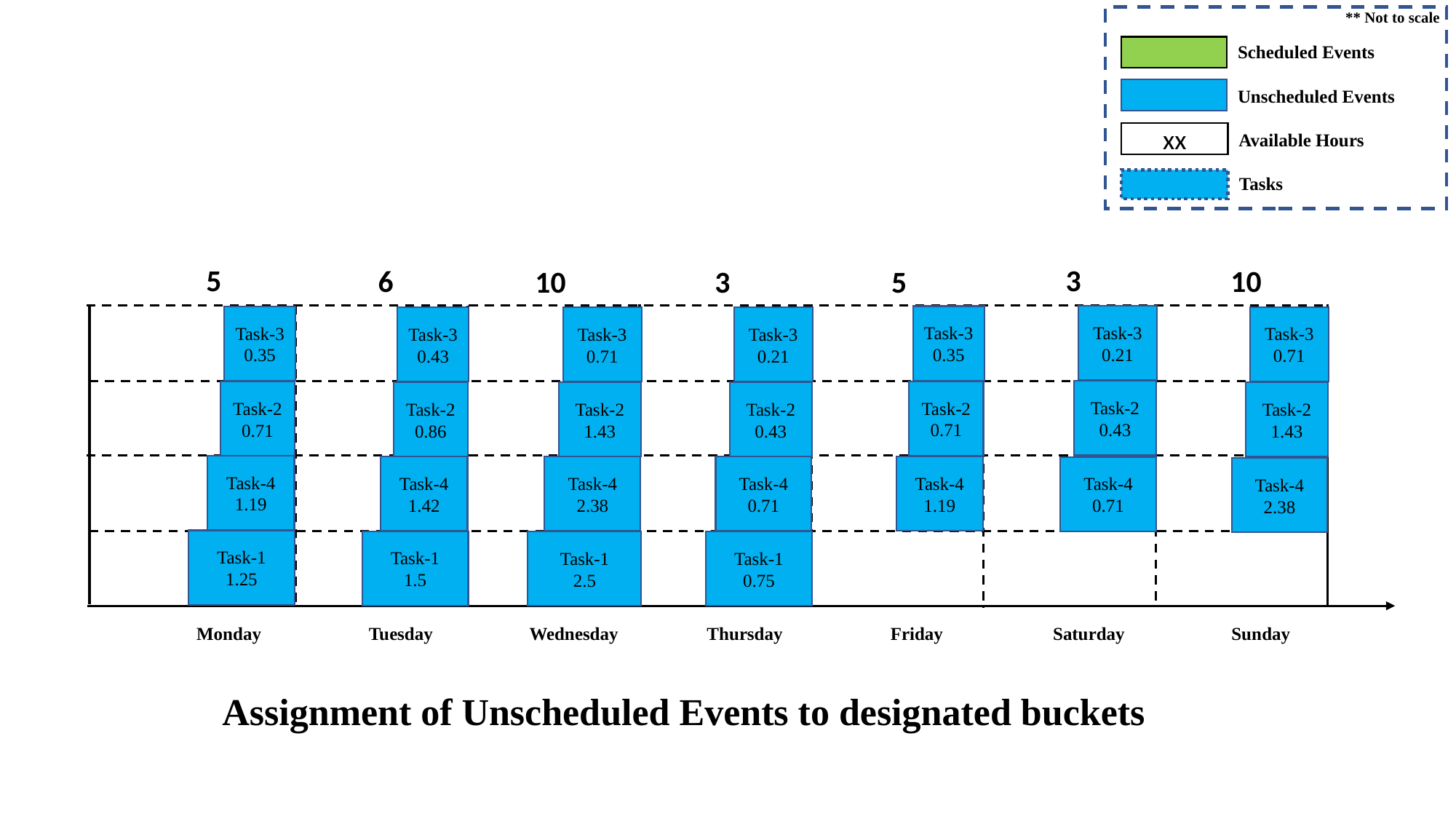

** Not to scale

Scheduled Events

Unscheduled Events
xx
Available Hours
Tasks

3
5
10
6
10
3
5
Task-3
0.21
Task-3
0.35
Task-3
0.35
Task-3
0.71
Task-3
0.43
Task-3
0.71
Task-3
0.21
Task-2
0.43
Task-2
0.71
Task-2
0.71
Task-2
0.71
Task-2
1.43
Task-2
0.86
Task-2
1.43
Task-2
0.43
Task-2
0.86
Task-2
1.43
Task-4
1.19
Task-4
1.19
Task-4
0.71
Task-4
1.19
Task-4
1.42
Task-4
2.38
Task-4
1.42
Task-4
2.38
Task-4
0.71
Task-4
2.38
Task-1
1.25
Task-1
1.5
Task-1
2.5
Task-1
0.75
Monday
Tuesday
Wednesday
Thursday
Friday
Saturday
Sunday
Assignment of Unscheduled Events to designated buckets